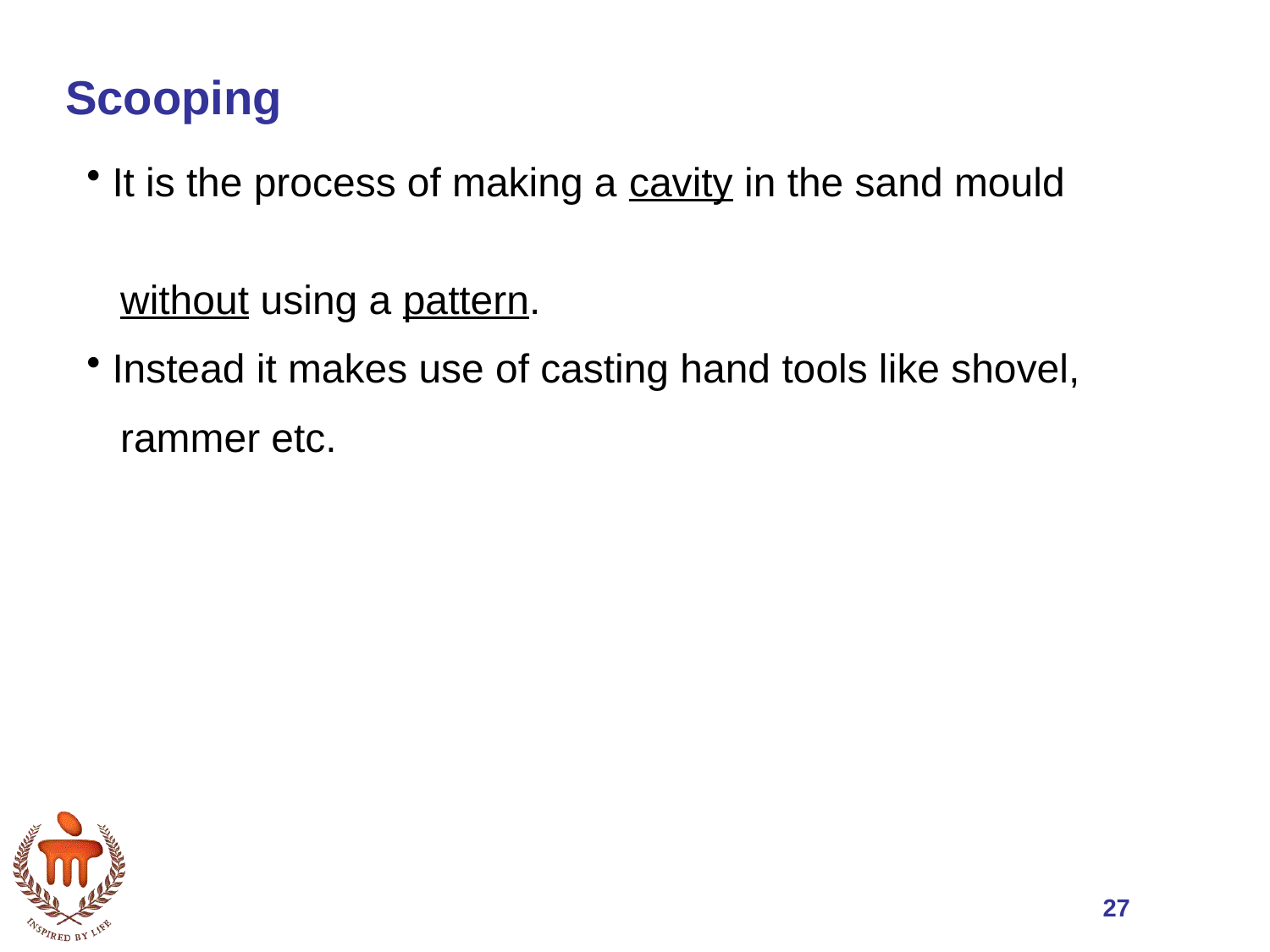

Scooping
 It is the process of making a cavity in the sand mould
   without using a pattern.
 Instead it makes use of casting hand tools like shovel,
   rammer etc.
27